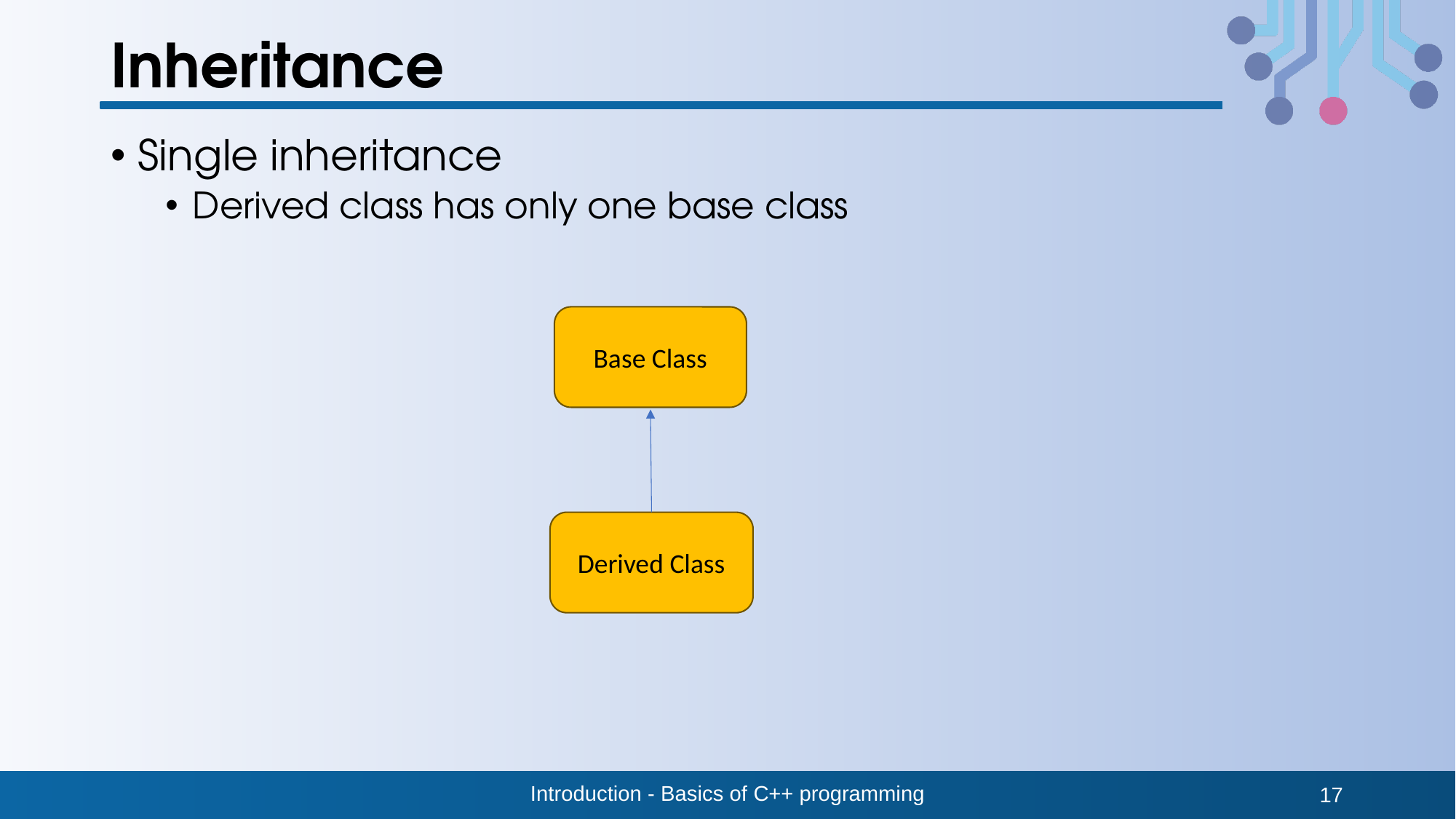

# Inheritance
Single inheritance
Derived class has only one base class
Base Class
Derived Class
Introduction - Basics of C++ programming
17